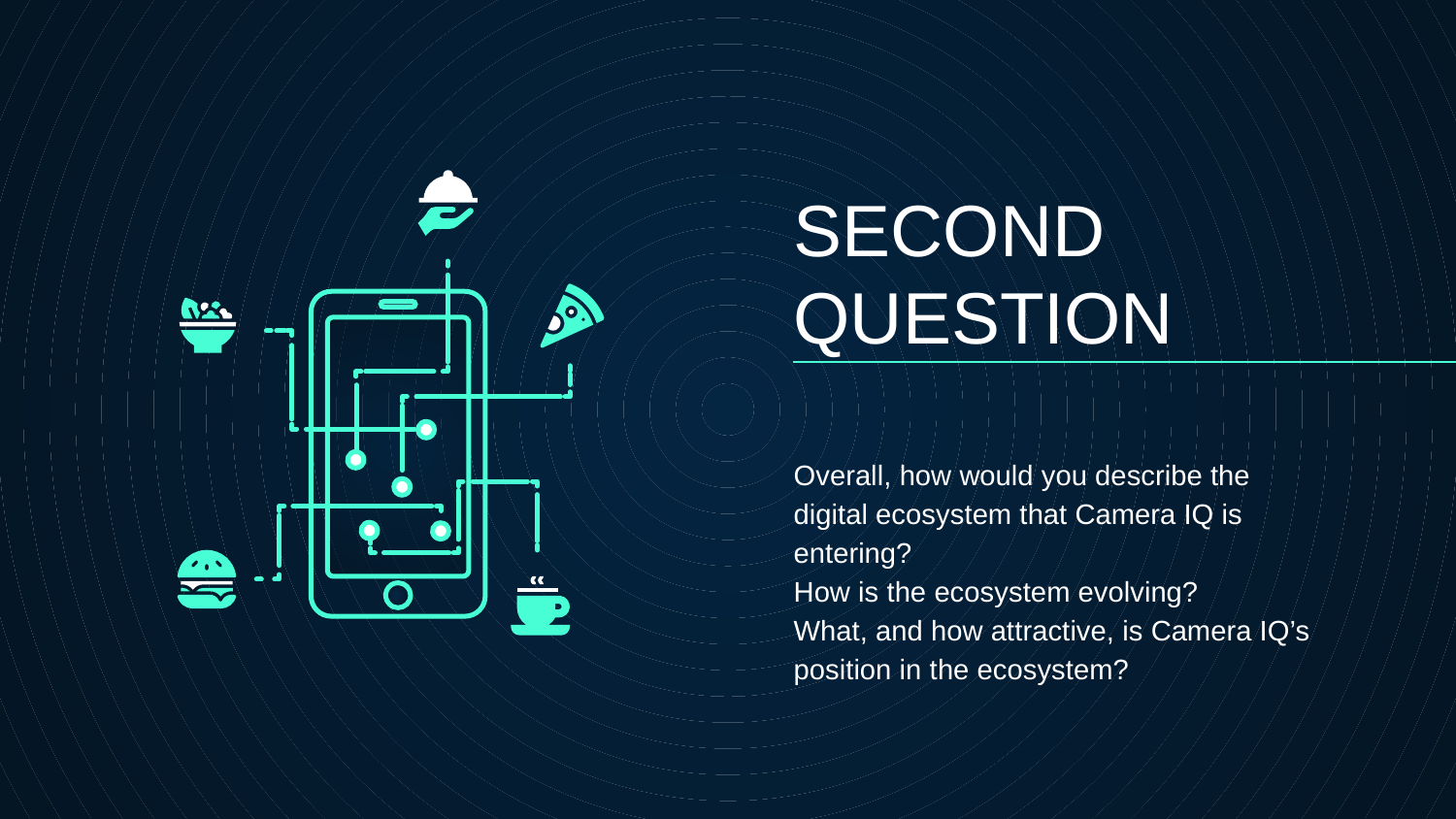

# SECOND QUESTION

Overall, how would you describe the digital ecosystem that Camera IQ is entering?
How is the ecosystem evolving?
What, and how attractive, is Camera IQ’s position in the ecosystem?